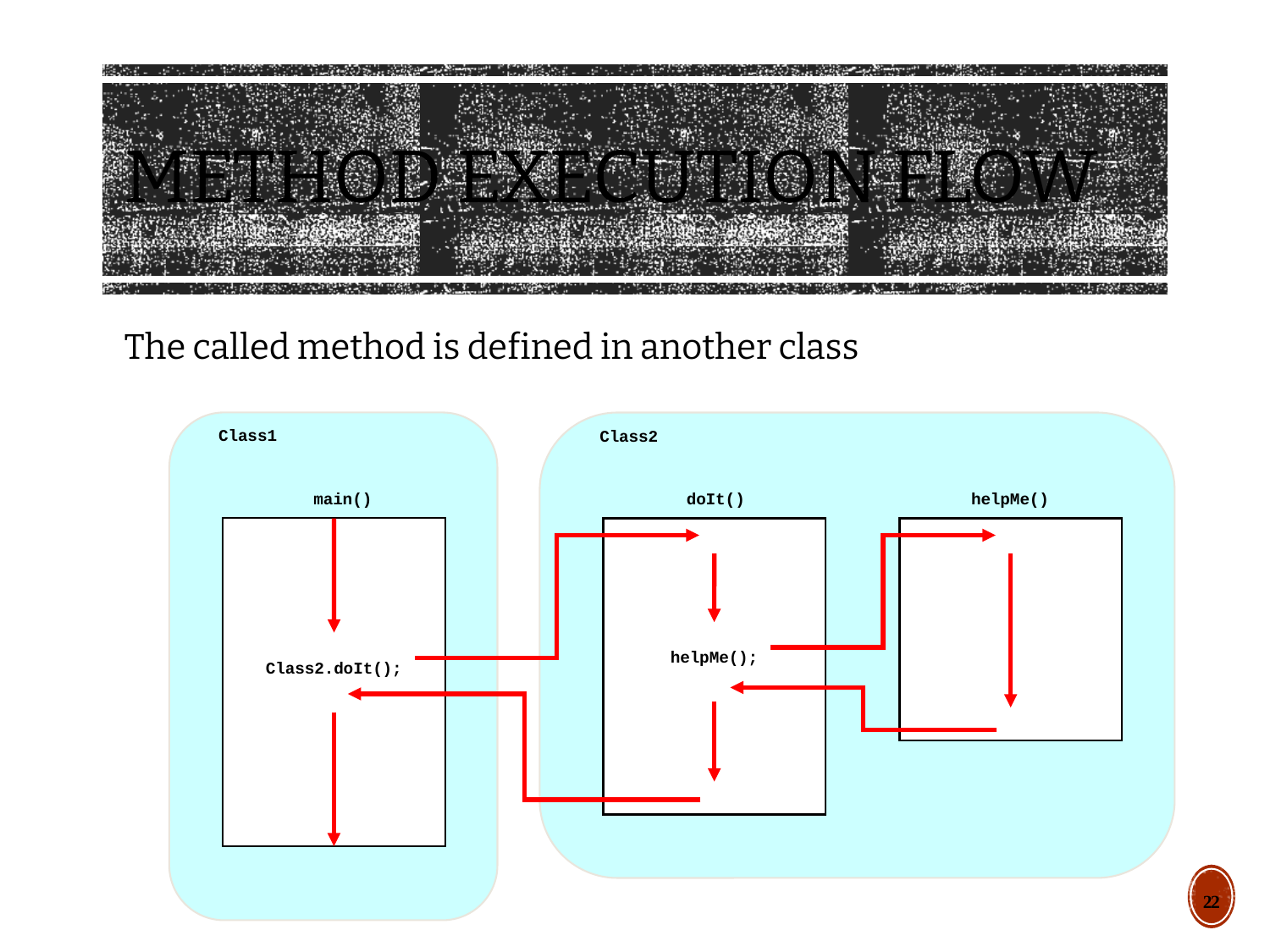

# Method Execution Flow

The called method is defined in another class
Class1
Class2

main()

Class2.doIt();

doIt()
helpMe()

helpMe();

22